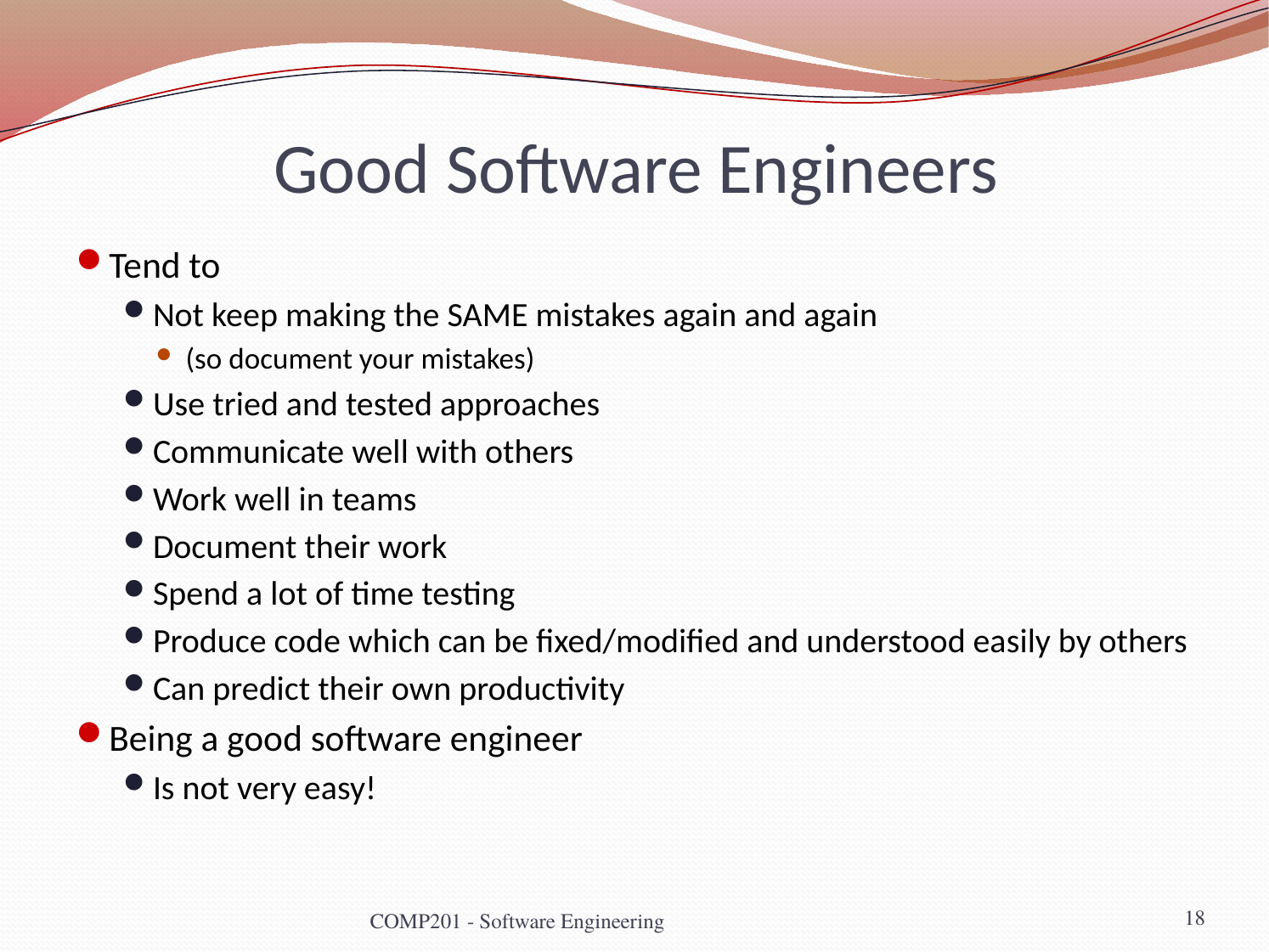

# Good Software Engineers
Tend to
Not keep making the SAME mistakes again and again
(so document your mistakes)
Use tried and tested approaches
Communicate well with others
Work well in teams
Document their work
Spend a lot of time testing
Produce code which can be fixed/modified and understood easily by others
Can predict their own productivity
Being a good software engineer
Is not very easy!
COMP201 - Software Engineering
18